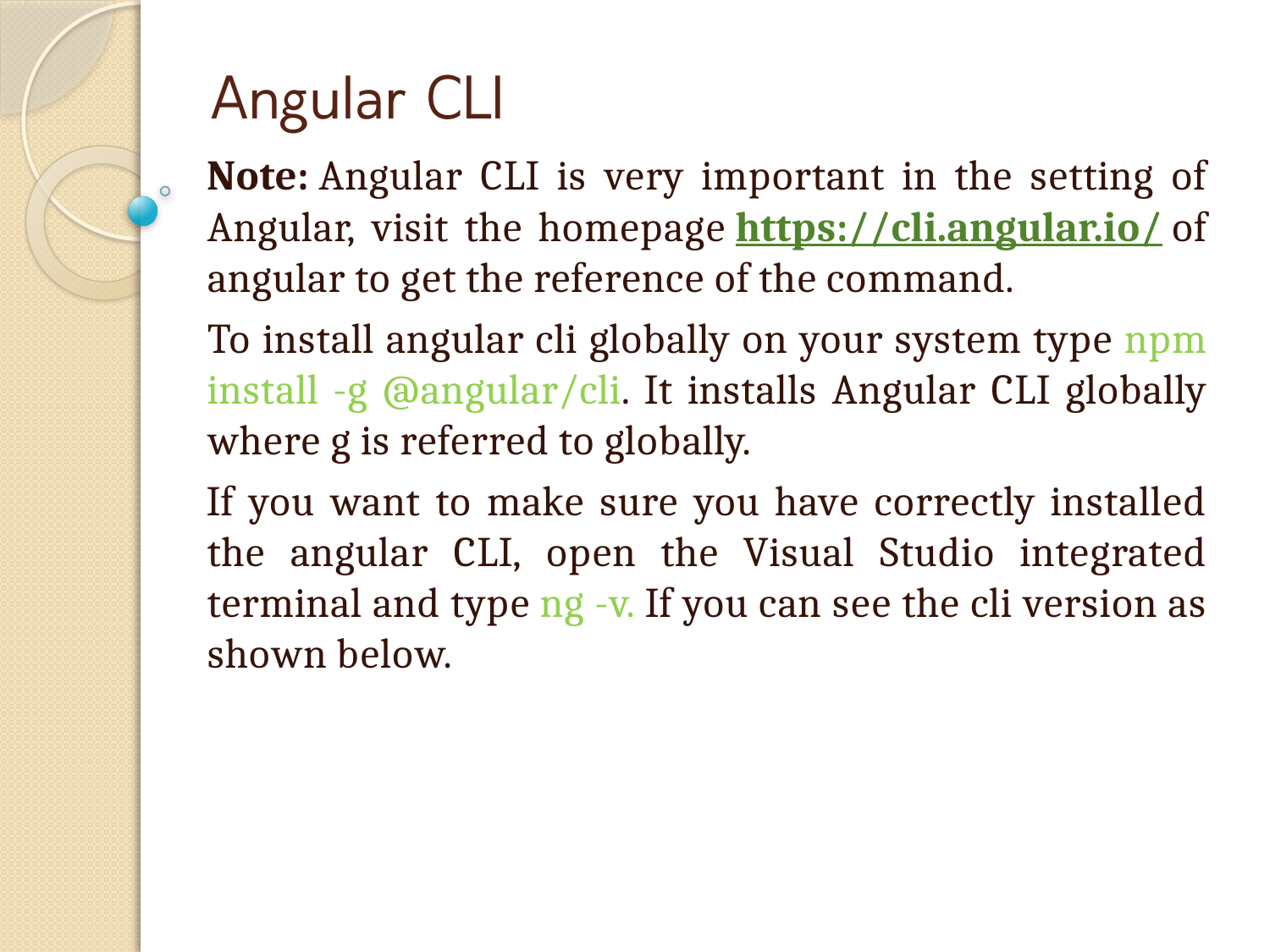

# Angular CLI
Note: Angular CLI is very important in the setting of Angular, visit the homepage https://cli.angular.io/ of angular to get the reference of the command.
To install angular cli globally on your system type npm install -g @angular/cli. It installs Angular CLI globally where g is referred to globally.
If you want to make sure you have correctly installed the angular CLI, open the Visual Studio integrated terminal and type ng -v. If you can see the cli version as shown below.